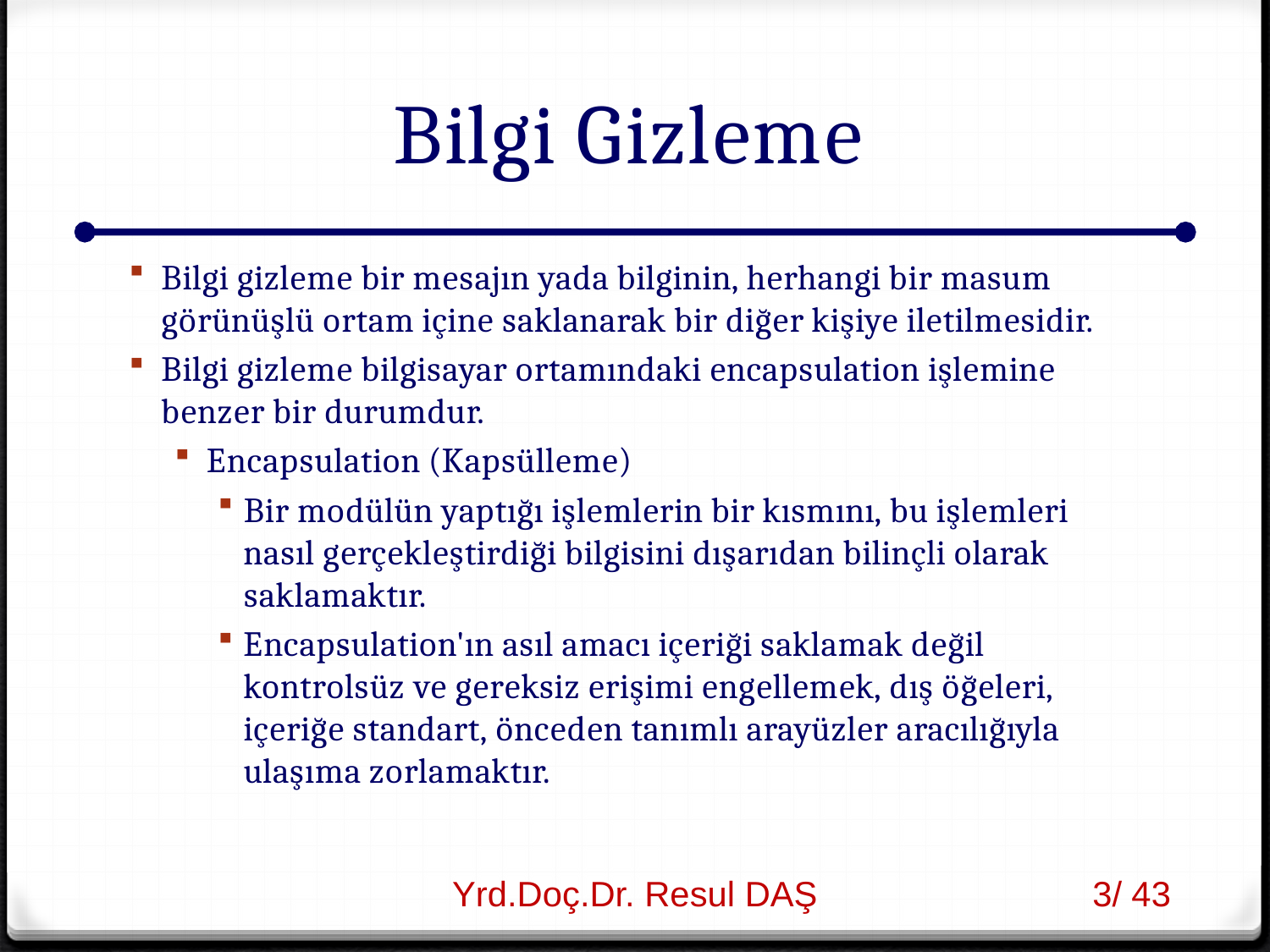

# Bilgi Gizleme
Bilgi gizleme bir mesajın yada bilginin, herhangi bir masum görünüşlü ortam içine saklanarak bir diğer kişiye iletilmesidir.
Bilgi gizleme bilgisayar ortamındaki encapsulation işlemine benzer bir durumdur.
Encapsulation (Kapsülleme)
Bir modülün yaptığı işlemlerin bir kısmını, bu işlemleri nasıl gerçekleştirdiği bilgisini dışarıdan bilinçli olarak saklamaktır.
Encapsulation'ın asıl amacı içeriği saklamak değil kontrolsüz ve gereksiz erişimi engellemek, dış öğeleri, içeriğe standart, önceden tanımlı arayüzler aracılığıyla ulaşıma zorlamaktır.
Yrd.Doç.Dr. Resul DAŞ
3/ 43